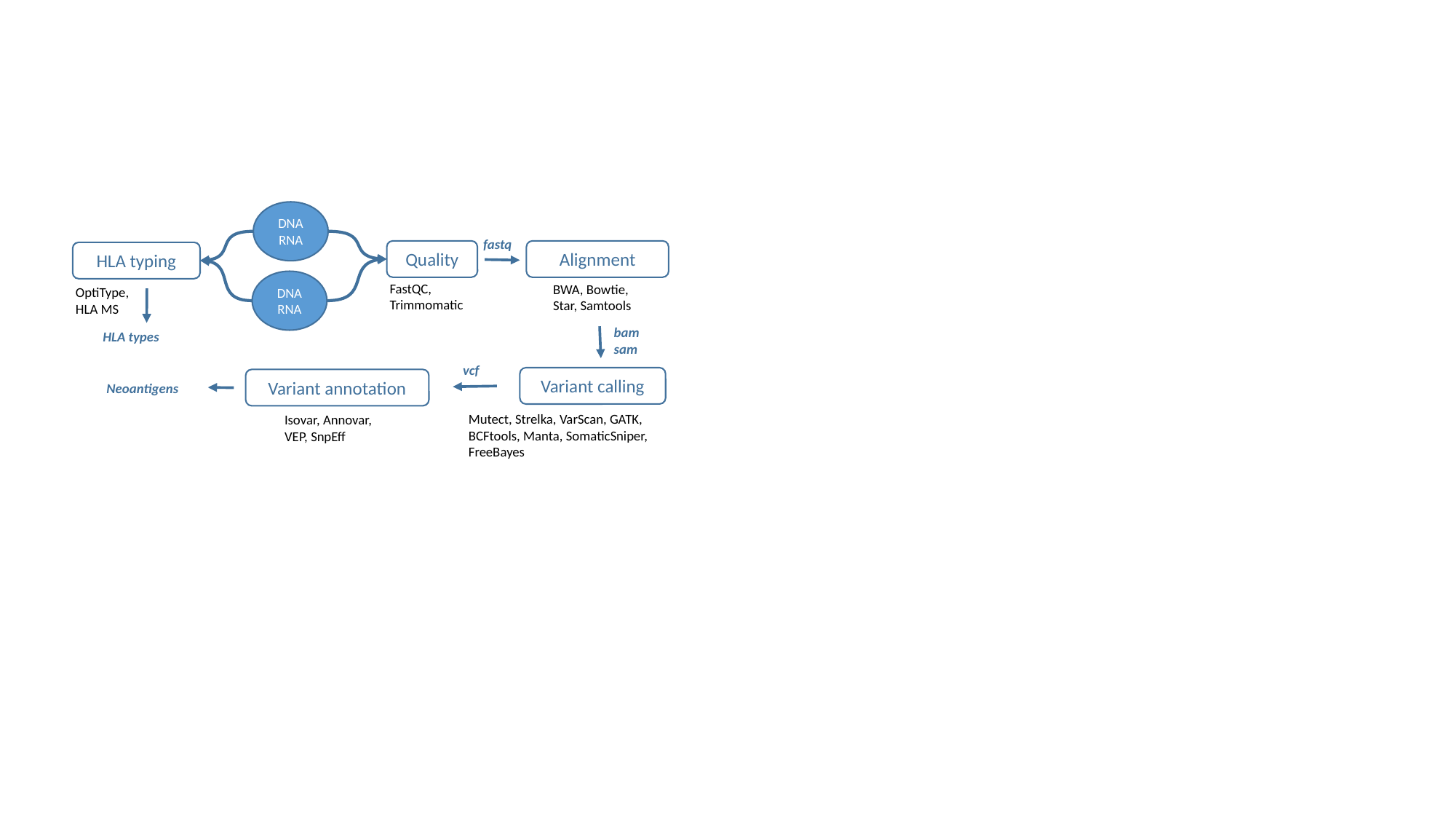

DNA RNA
fastq
Quality
Alignment
HLA typing
DNA RNA
FastQC,
Trimmomatic
BWA, Bowtie,
Star, Samtools
OptiType,
HLA MS
bam
sam
HLA types
vcf
Variant calling
Variant annotation
Neoantigens
Mutect, Strelka, VarScan, GATK, BCFtools, Manta, SomaticSniper, FreeBayes
Isovar, Annovar, VEP, SnpEff